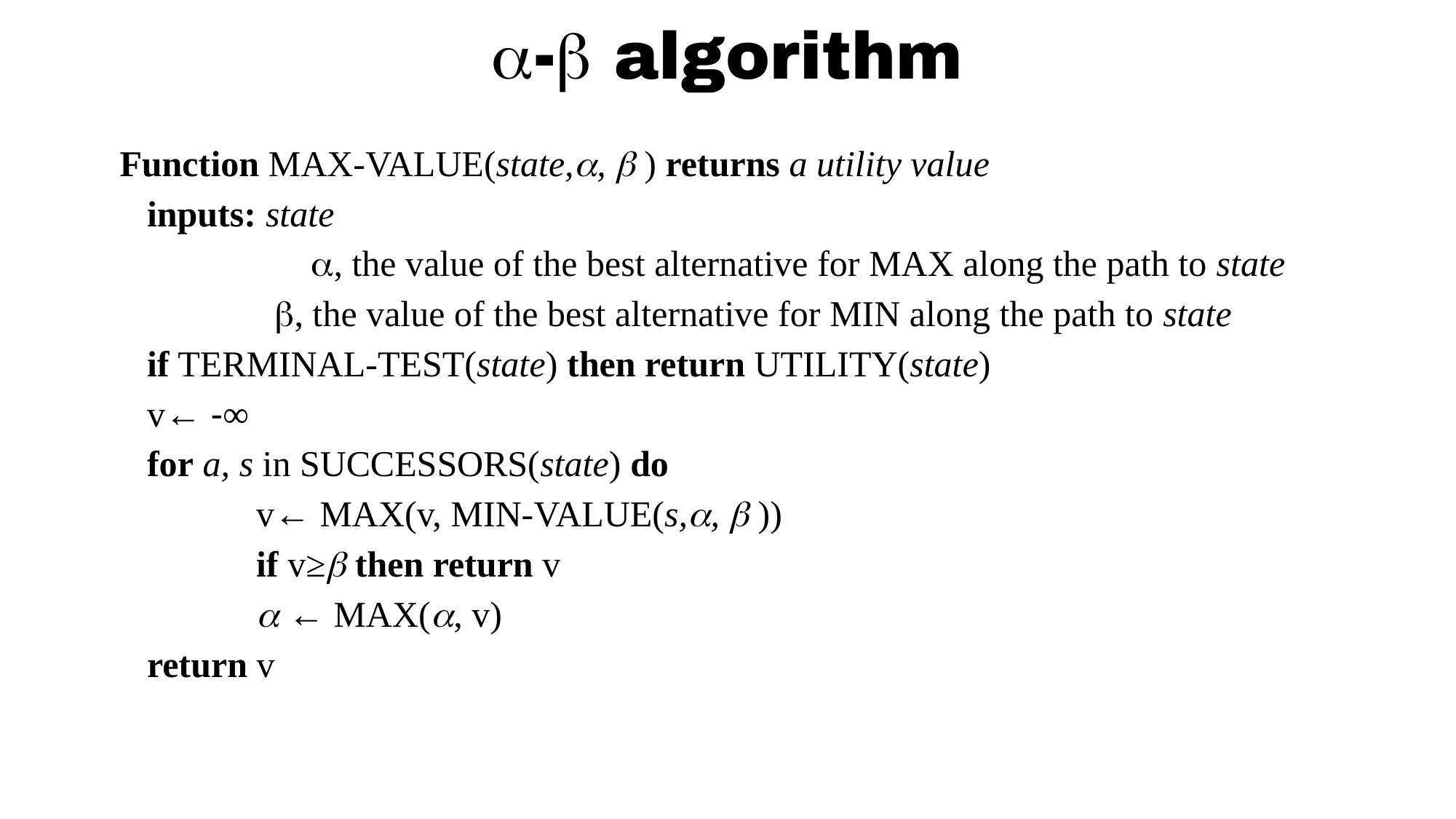

# α-β algorithm
Function MAX-VALUE(state,α, β ) returns a utility value
	inputs: state
		      α, the value of the best alternative for MAX along the path to state
	              β, the value of the best alternative for MIN along the path to state
	if TERMINAL-TEST(state) then return UTILITY(state)
	v← -∞
	for a, s in SUCCESSORS(state) do
		v← MAX(v, MIN-VALUE(s,α, β ))
		if v≥β then return v
		α ← MAX(α, v)
	return v